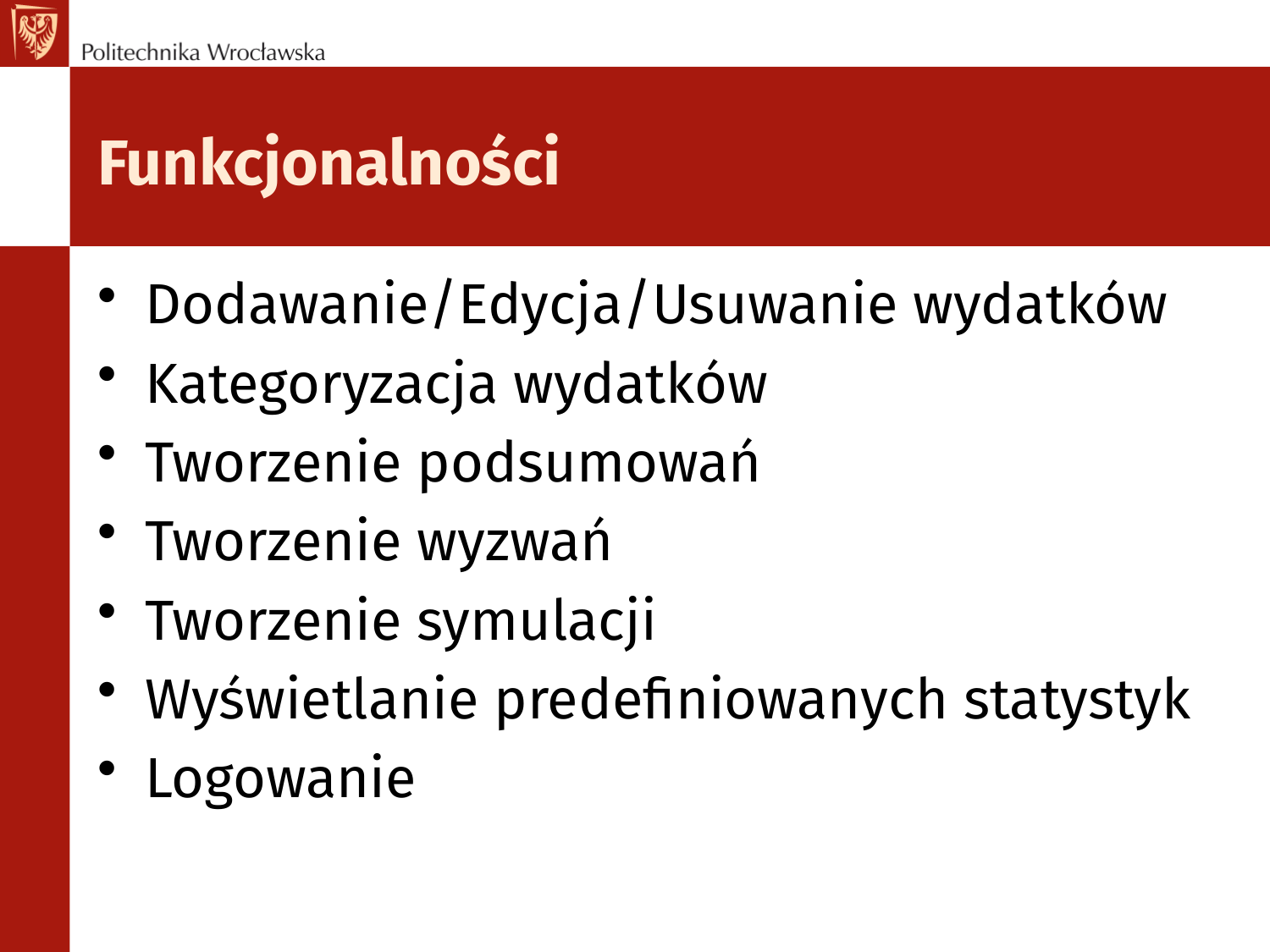

# Funkcjonalności
Dodawanie/Edycja/Usuwanie wydatków
Kategoryzacja wydatków
Tworzenie podsumowań
Tworzenie wyzwań
Tworzenie symulacji
Wyświetlanie predefiniowanych statystyk
Logowanie